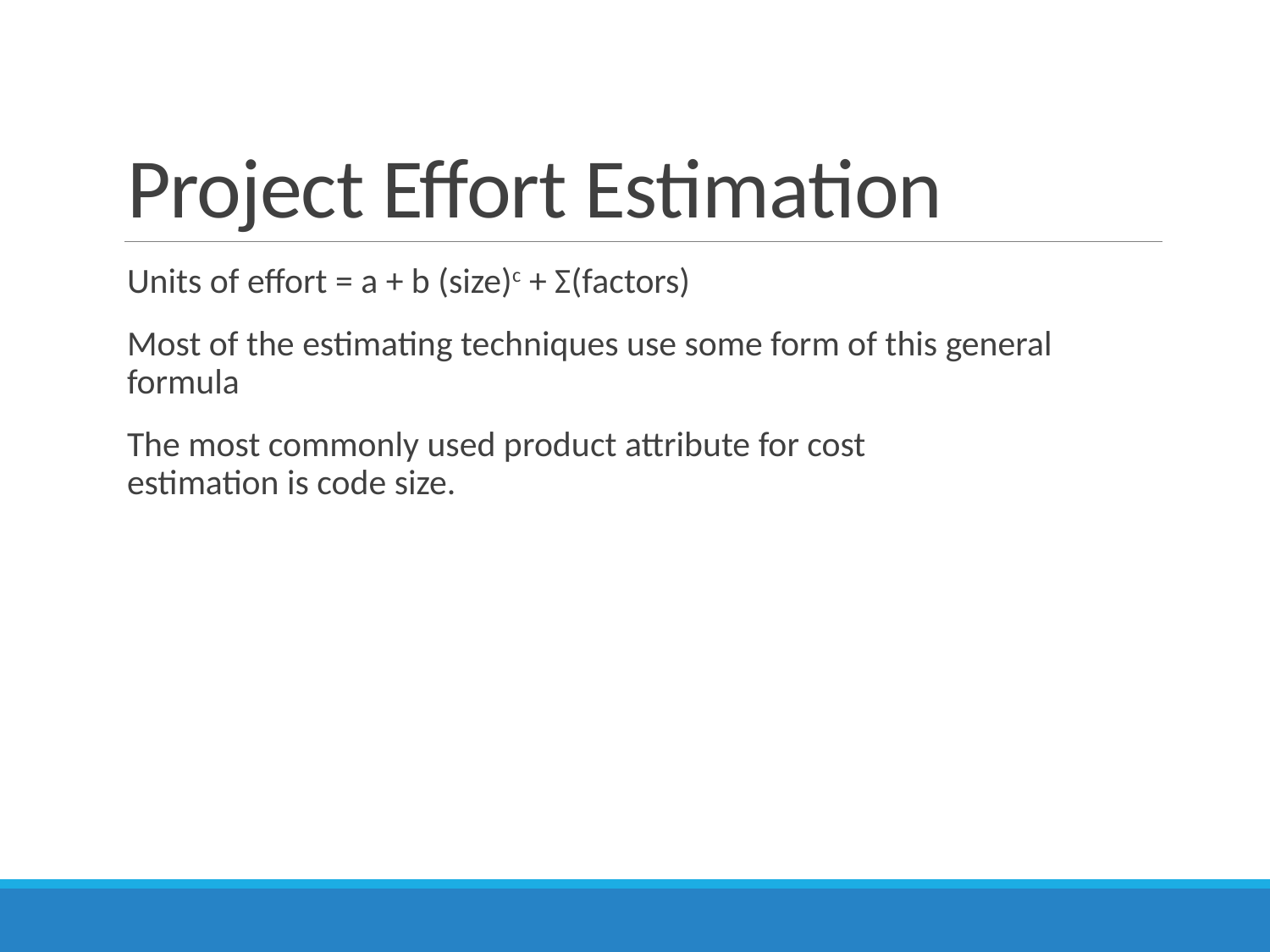

# Project Effort Estimation
Units of effort = a + b (size)c + Σ(factors)
Most of the estimating techniques use some form of this general formula
The most commonly used product attribute for cost
estimation is code size.